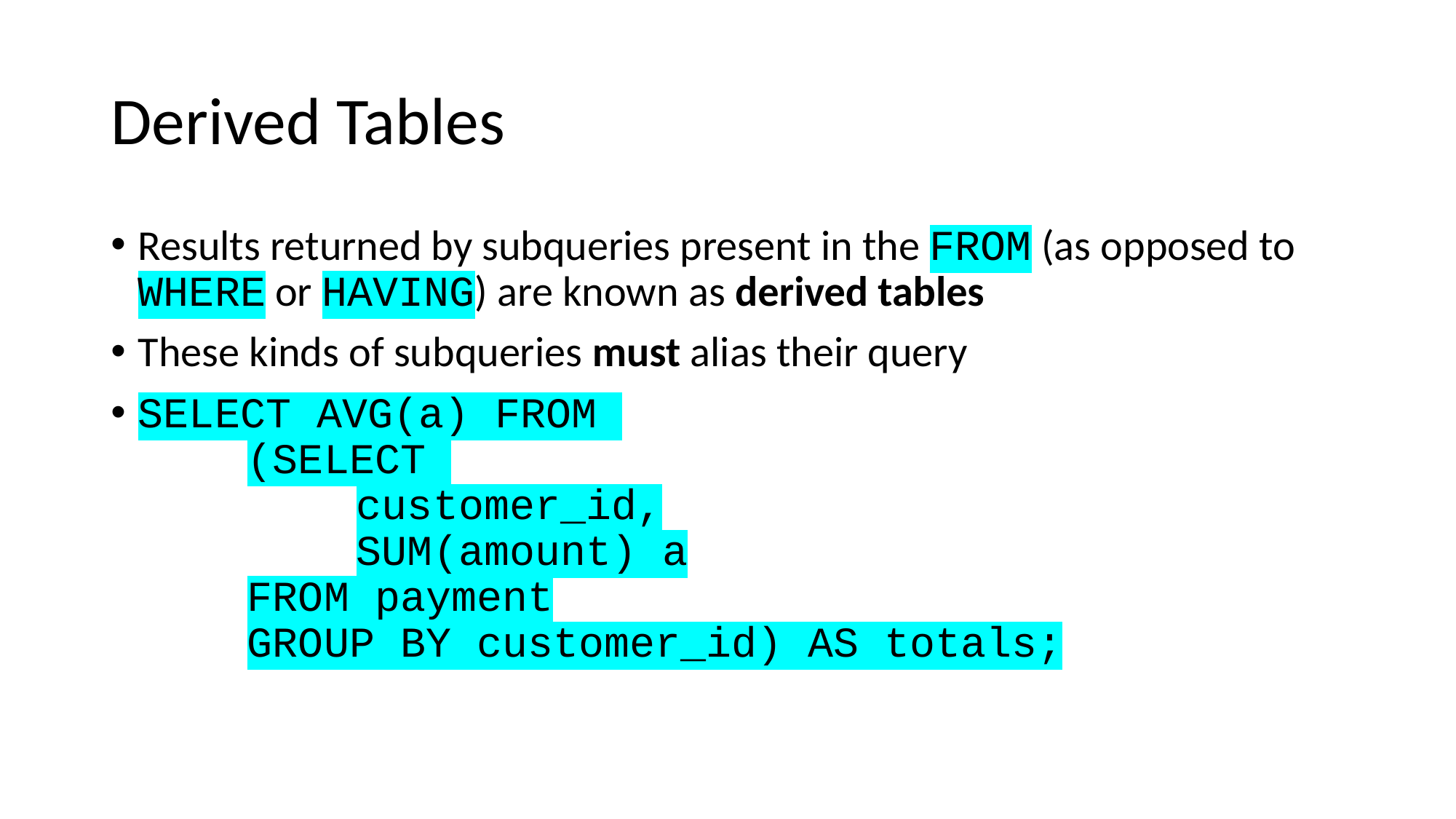

# Derived Tables
Results returned by subqueries present in the FROM (as opposed to WHERE or HAVING) are known as derived tables
These kinds of subqueries must alias their query
SELECT AVG(a) FROM
	(SELECT
		customer_id,
		SUM(amount) a
	FROM payment
	GROUP BY customer_id) AS totals;